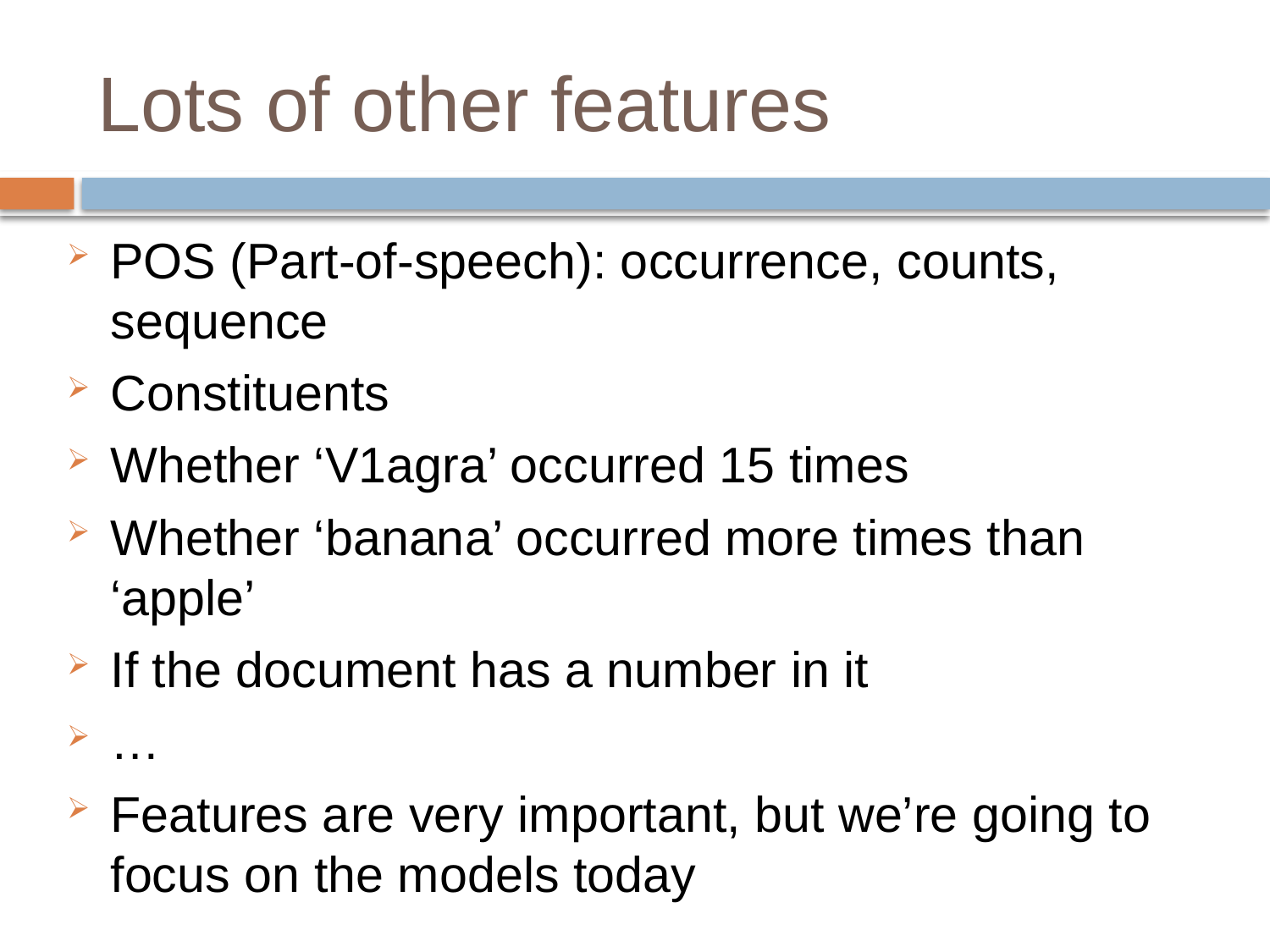

# Lots of other features
POS (Part-of-speech): occurrence, counts, sequence
Constituents
Whether ‘V1agra’ occurred 15 times
Whether ‘banana’ occurred more times than ‘apple’
If the document has a number in it
…
Features are very important, but we’re going to focus on the models today